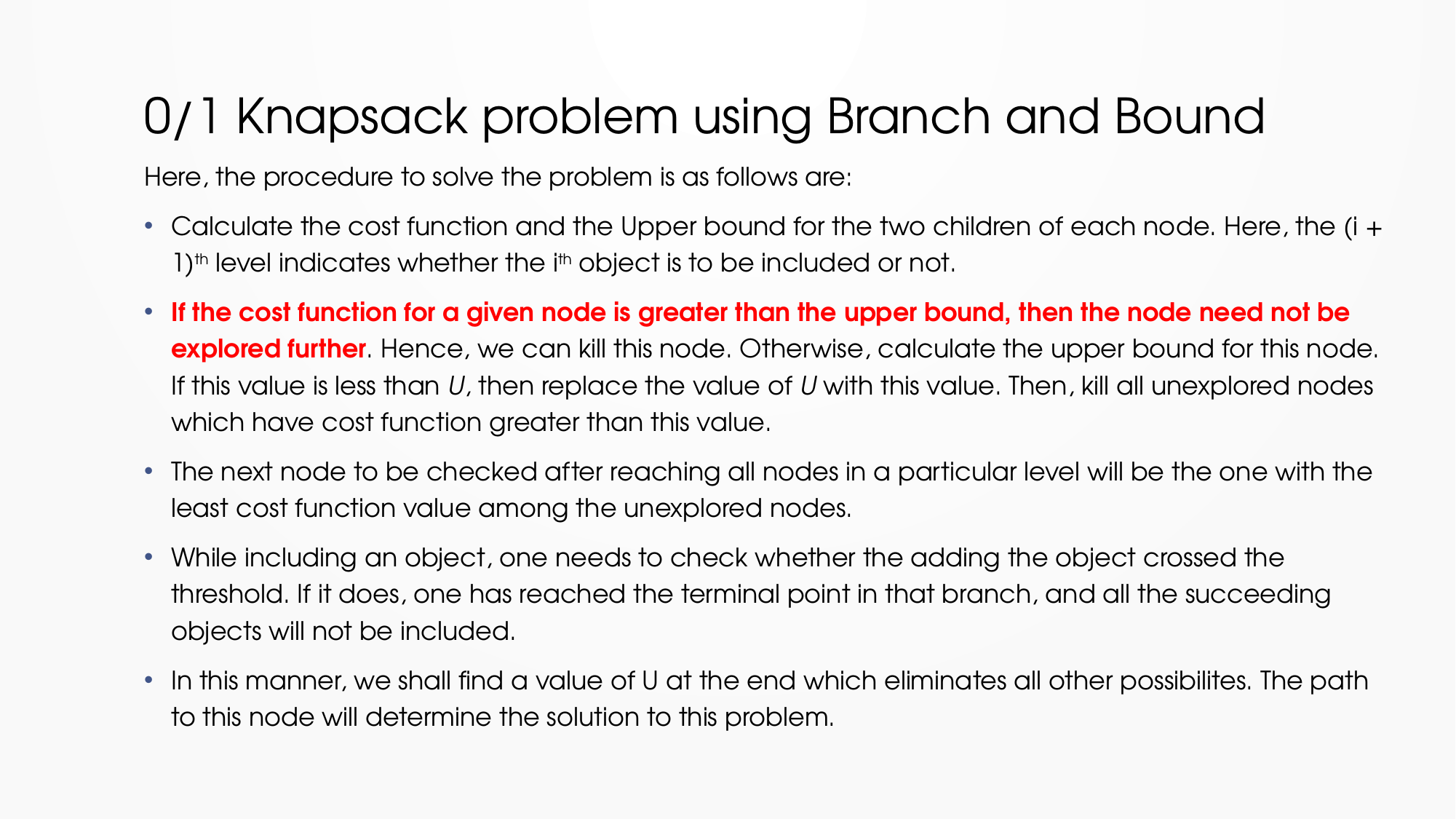

9
# 0/1 Knapsack problem using Branch and Bound
Here, the procedure to solve the problem is as follows are:
Calculate the cost function and the Upper bound for the two children of each node. Here, the (i + 1)th level indicates whether the ith object is to be included or not.
If the cost function for a given node is greater than the upper bound, then the node need not be explored further. Hence, we can kill this node. Otherwise, calculate the upper bound for this node. If this value is less than U, then replace the value of U with this value. Then, kill all unexplored nodes which have cost function greater than this value.
The next node to be checked after reaching all nodes in a particular level will be the one with the least cost function value among the unexplored nodes.
While including an object, one needs to check whether the adding the object crossed the threshold. If it does, one has reached the terminal point in that branch, and all the succeeding objects will not be included.
In this manner, we shall find a value of U at the end which eliminates all other possibilites. The path to this node will determine the solution to this problem.